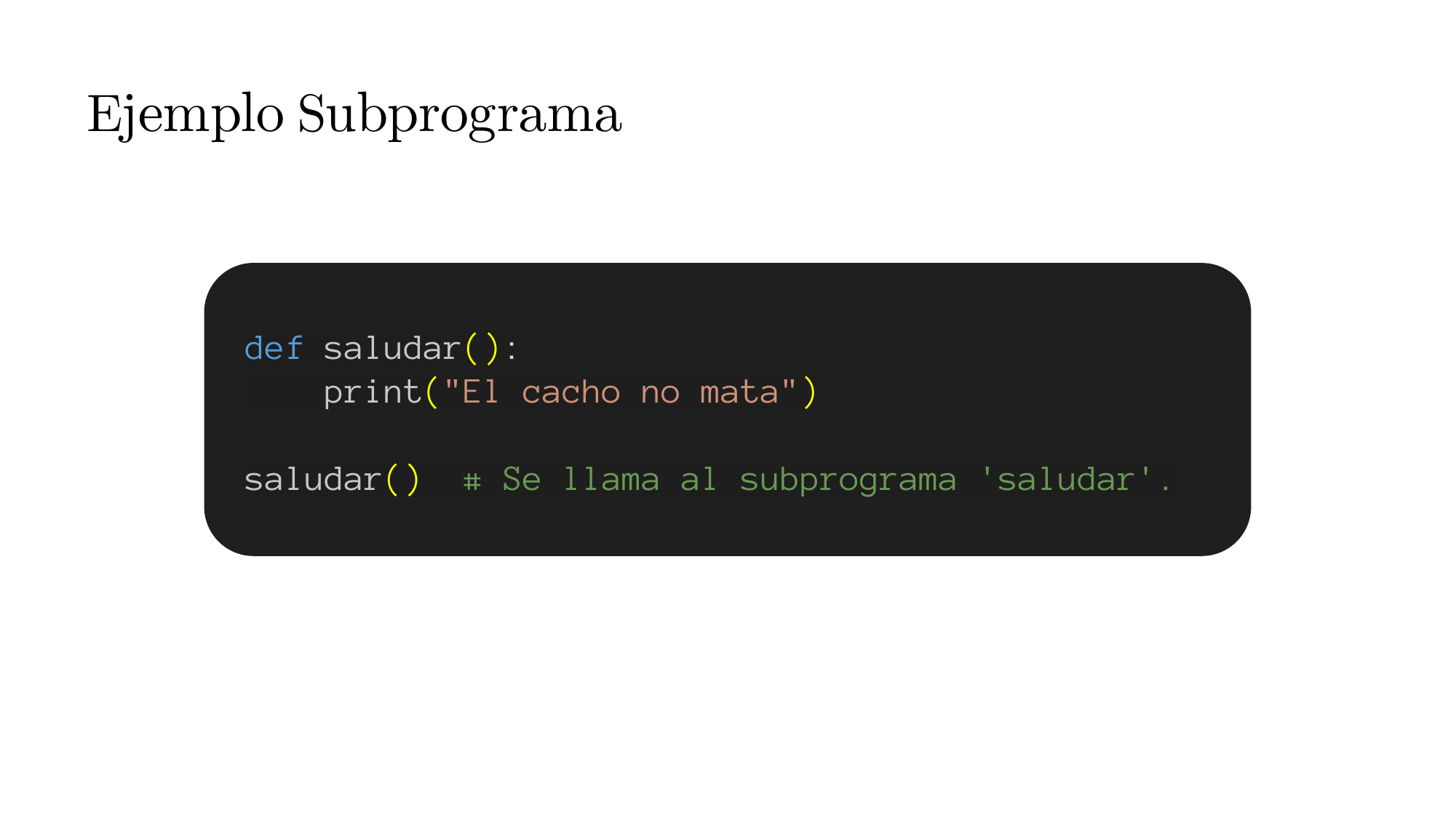

Ejemplo Subprograma

def saludar():
    print("El cacho no mata")
saludar()  # Se llama al subprograma 'saludar'.